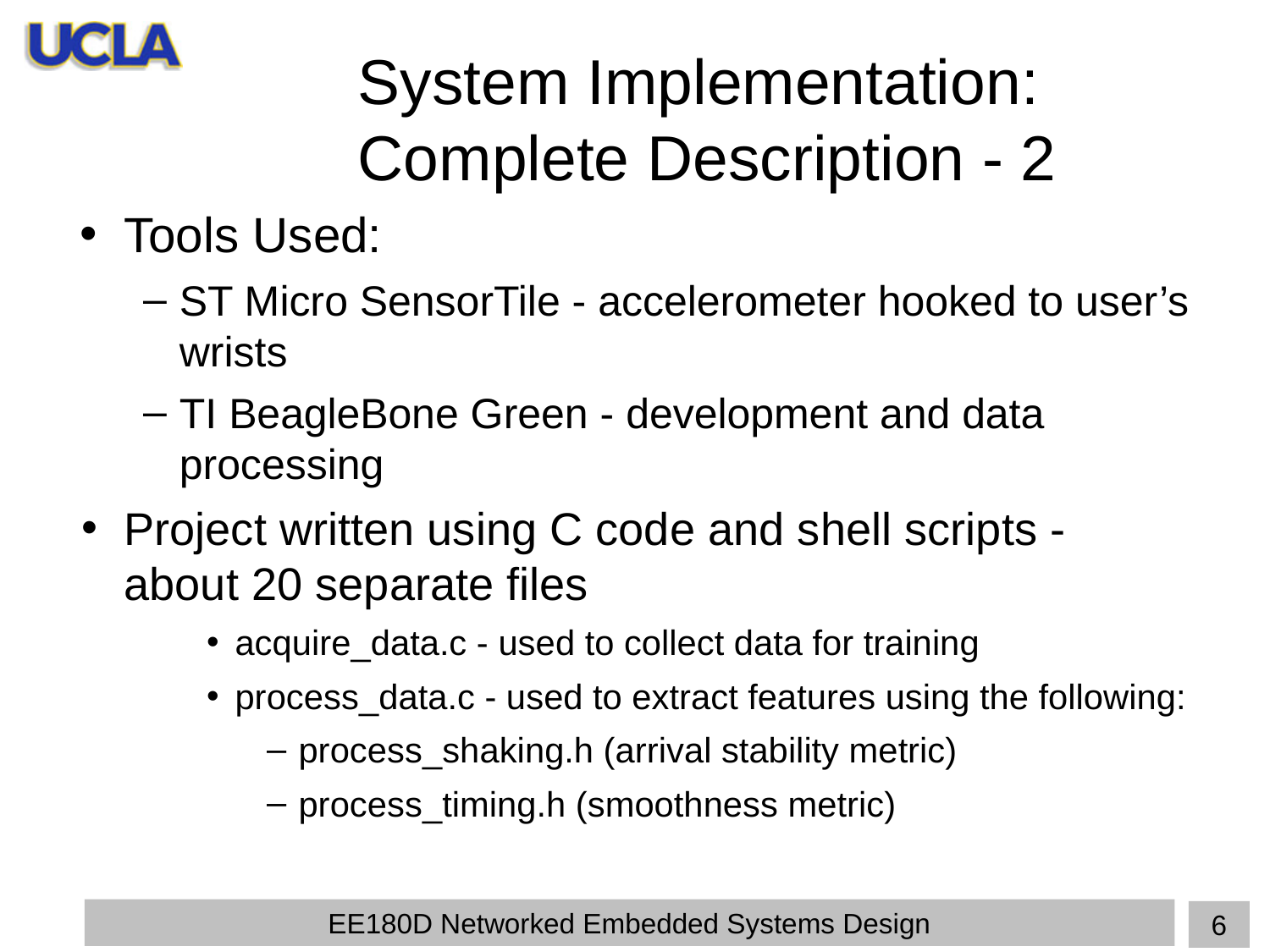

# System Implementation: Complete Description - 2
Tools Used:
ST Micro SensorTile - accelerometer hooked to user’s wrists
TI BeagleBone Green - development and data processing
Project written using C code and shell scripts - about 20 separate files
acquire_data.c - used to collect data for training
process_data.c - used to extract features using the following:
process_shaking.h (arrival stability metric)
process_timing.h (smoothness metric)